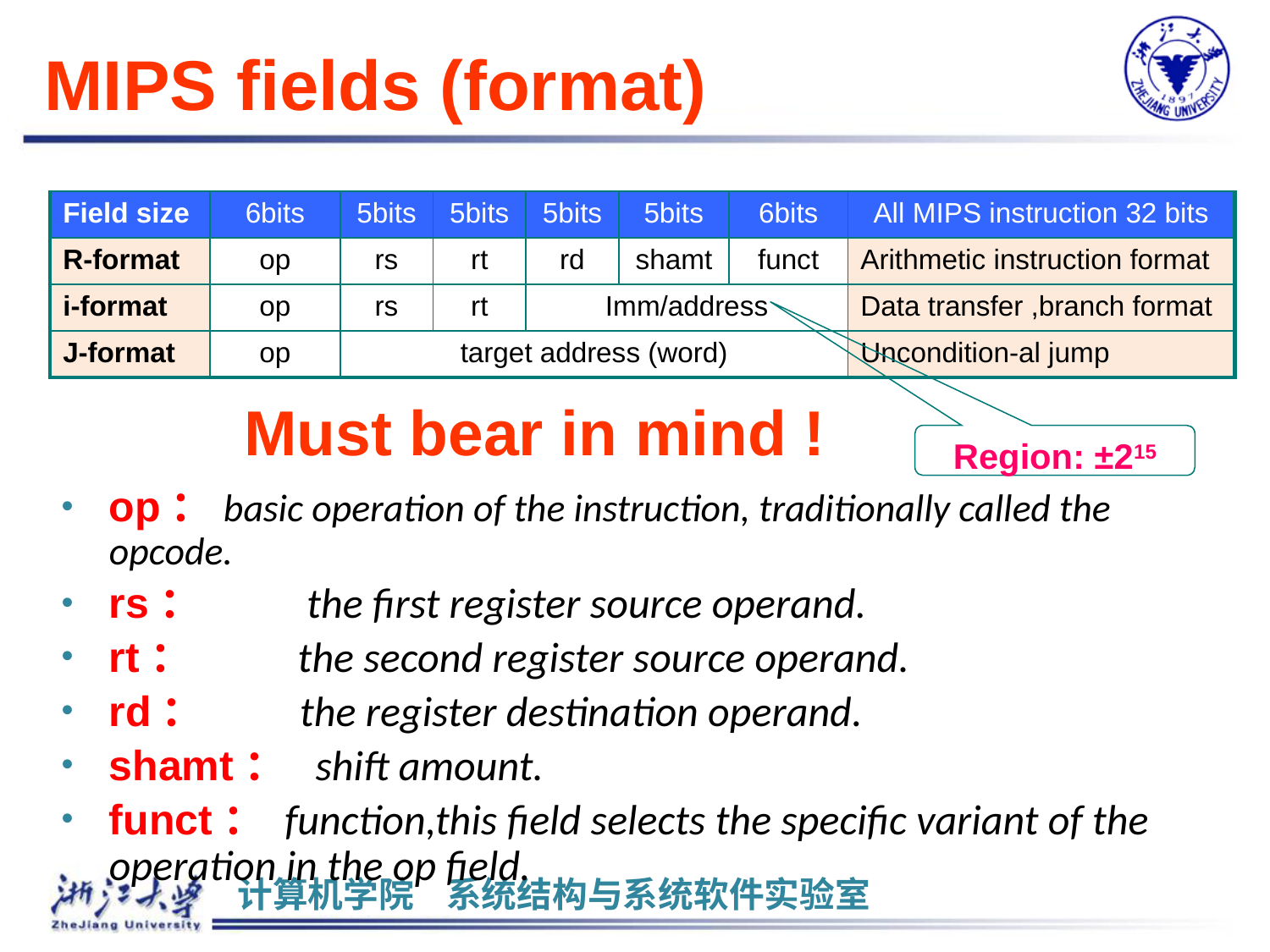

# MIPS fields (format)
| Field size | 6bits | 5bits | 5bits | 5bits | 5bits | 6bits | All MIPS instruction 32 bits |
| --- | --- | --- | --- | --- | --- | --- | --- |
| R-format | op | rs | rt | rd | shamt | funct | Arithmetic instruction format |
| i-format | op | rs | rt | Imm/address |  |  | Data transfer ,branch format |
| J-format | op | target address (word) |  |  |  |  | Uncondition-al jump |
Must bear in mind !
Region: ±215
op：basic operation of the instruction, traditionally called the opcode.
rs：          the first register source operand.
rt：          the second register source operand.
rd：         the register destination operand.
shamt：  shift amount.
funct： function,this field selects the specific variant of the operation in the op field.